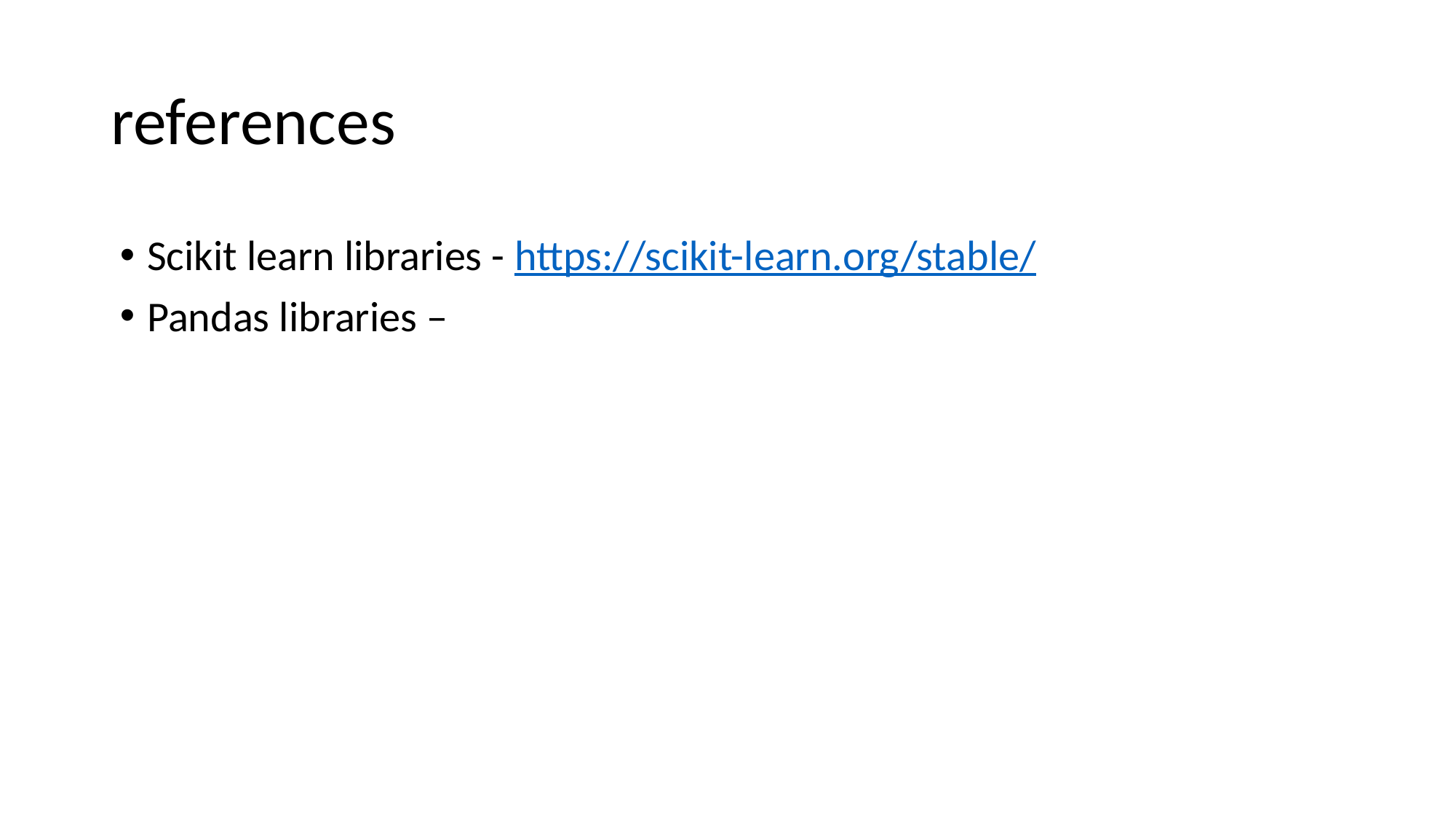

# references
Scikit learn libraries - https://scikit-learn.org/stable/
Pandas libraries –